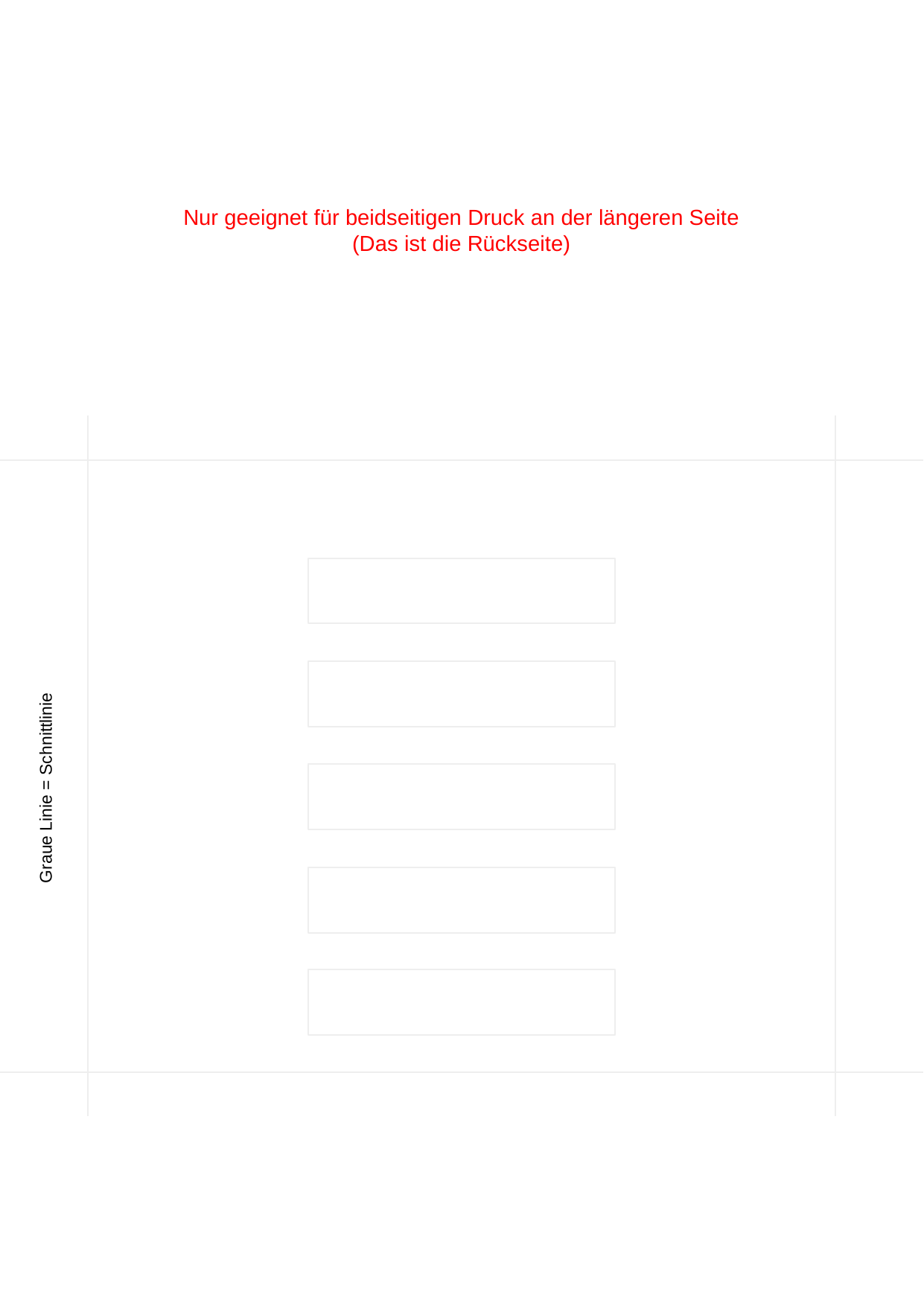

Nur geeignet für beidseitigen Druck an der längeren Seite
(Das ist die Rückseite)

Graue Linie = Schnittlinie